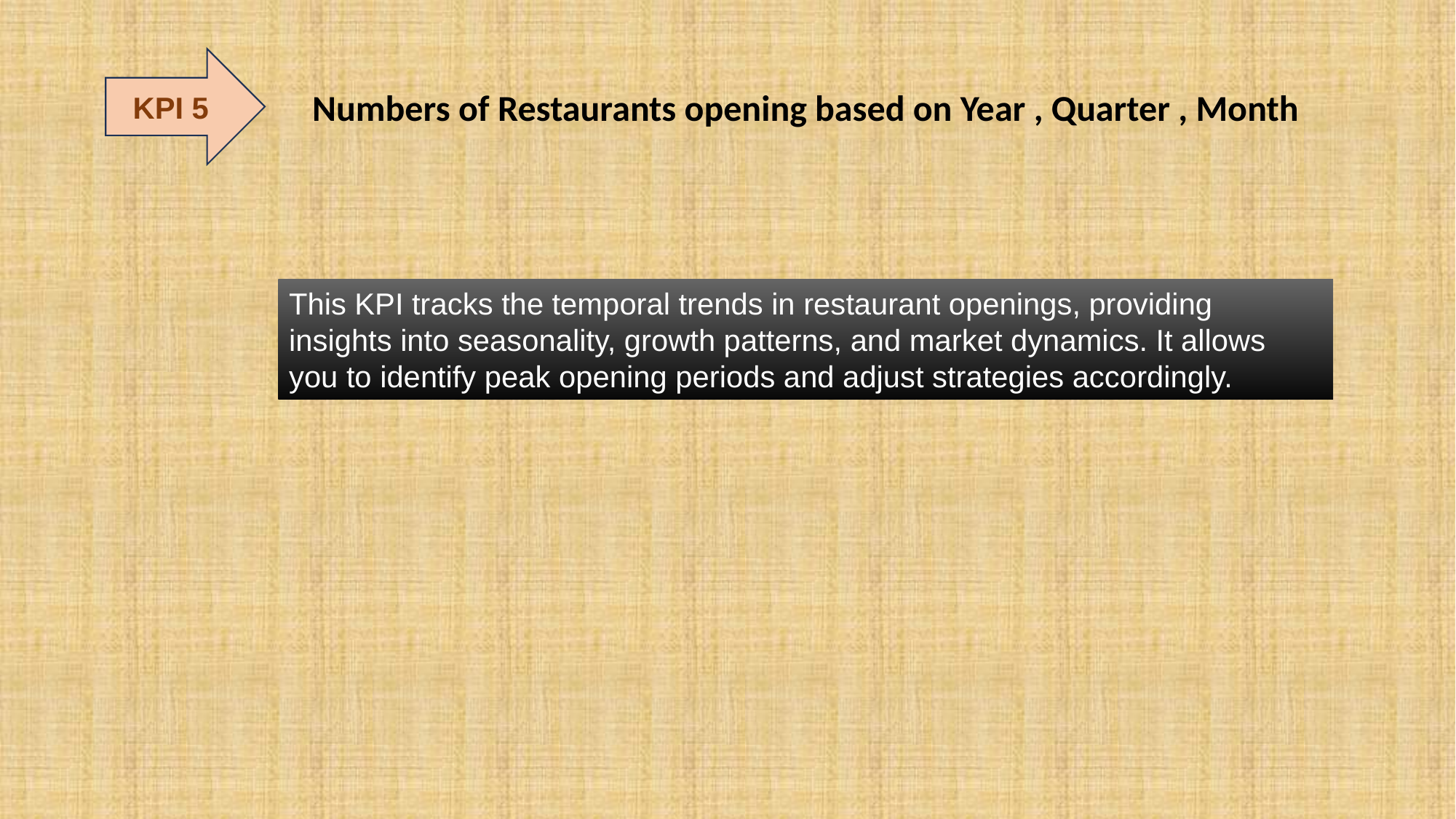

KPI 5
Numbers of Restaurants opening based on Year , Quarter , Month
This KPI tracks the temporal trends in restaurant openings, providing insights into seasonality, growth patterns, and market dynamics. It allows you to identify peak opening periods and adjust strategies accordingly.